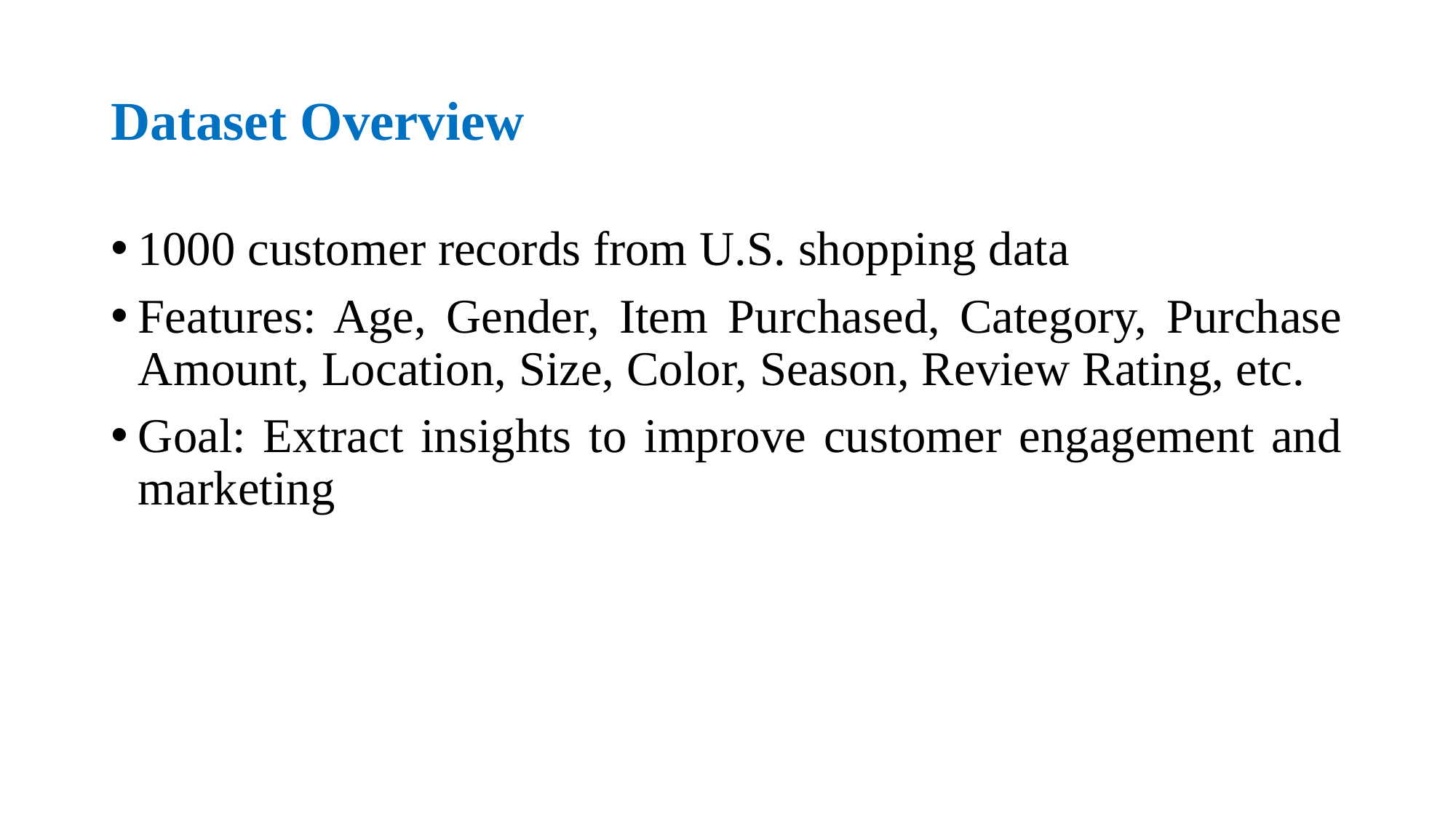

# Dataset Overview
1000 customer records from U.S. shopping data
Features: Age, Gender, Item Purchased, Category, Purchase Amount, Location, Size, Color, Season, Review Rating, etc.
Goal: Extract insights to improve customer engagement and marketing